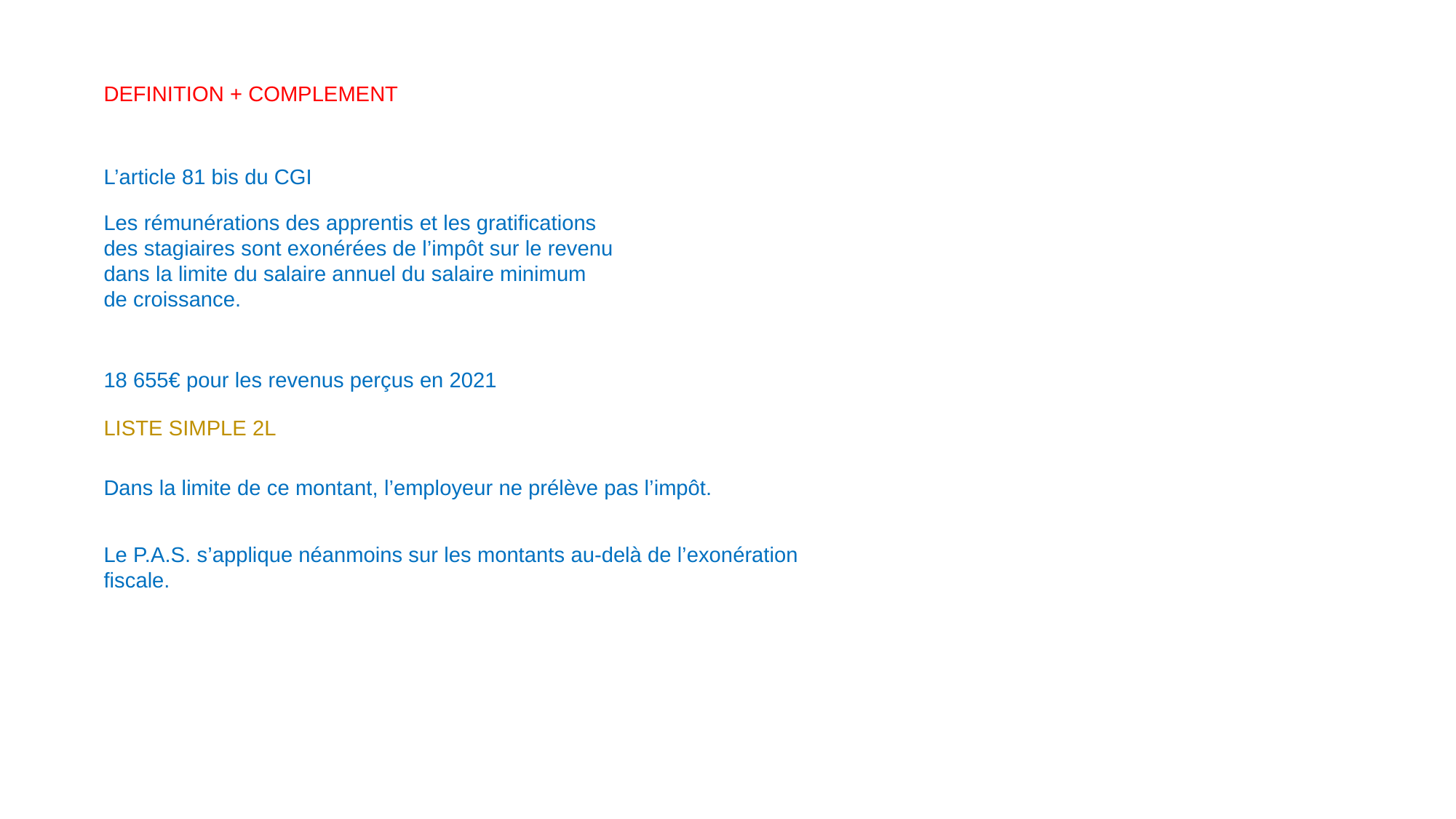

DEFINITION + COMPLEMENT
L’article 81 bis du CGI
Les rémunérations des apprentis et les gratifications des stagiaires sont exonérées de l’impôt sur le revenu dans la limite du salaire annuel du salaire minimum de croissance.
18 655€ pour les revenus perçus en 2021
LISTE SIMPLE 2L
Dans la limite de ce montant, l’employeur ne prélève pas l’impôt.
Le P.A.S. s’applique néanmoins sur les montants au-delà de l’exonération fiscale.